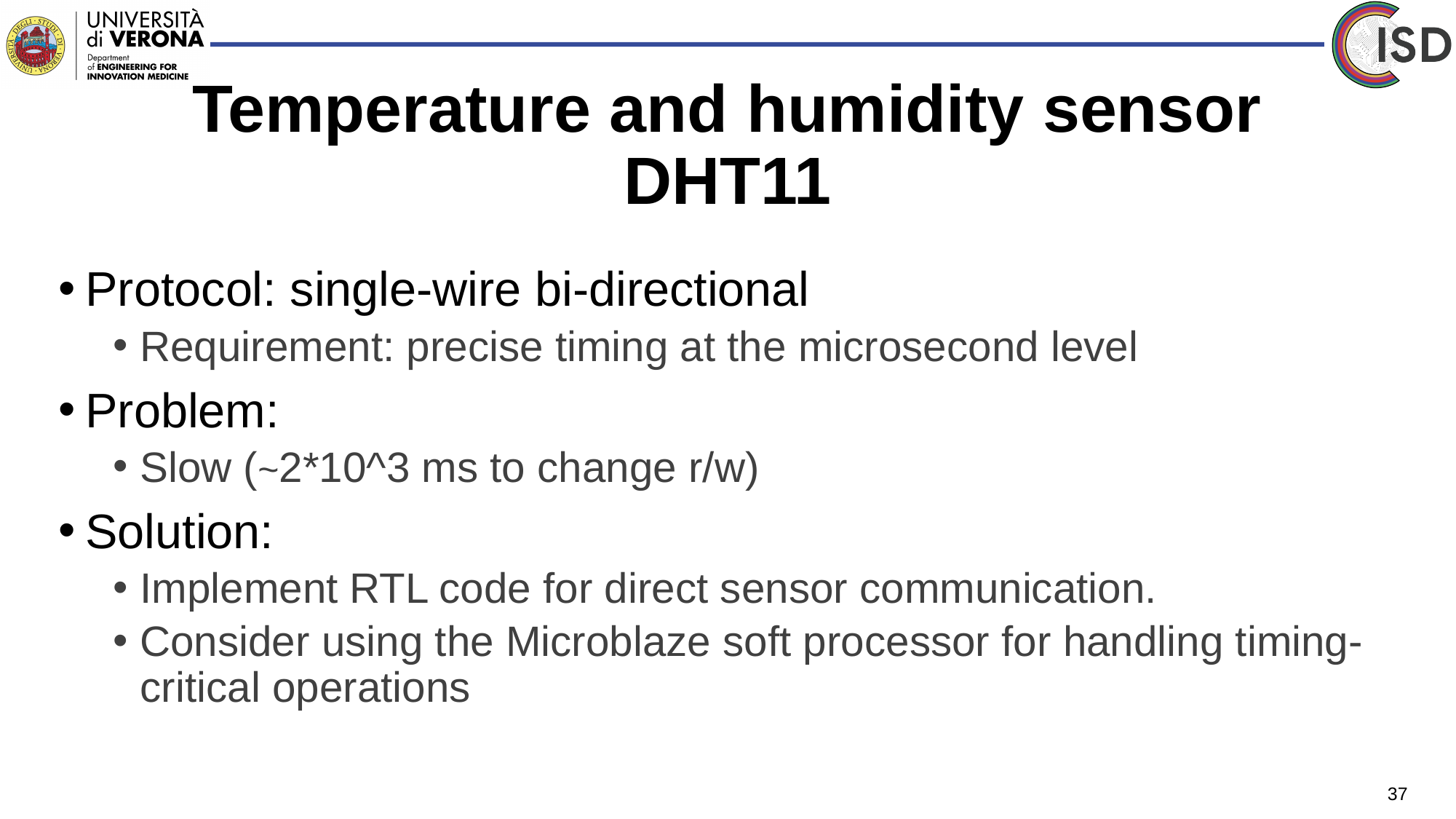

# Temperature and humidity sensor DHT11
Protocol: single-wire bi-directional
Requirement: precise timing at the microsecond level
Problem:
Slow (~2*10^3 ms to change r/w)
Solution:
Implement RTL code for direct sensor communication.
Consider using the Microblaze soft processor for handling timing-critical operations
37